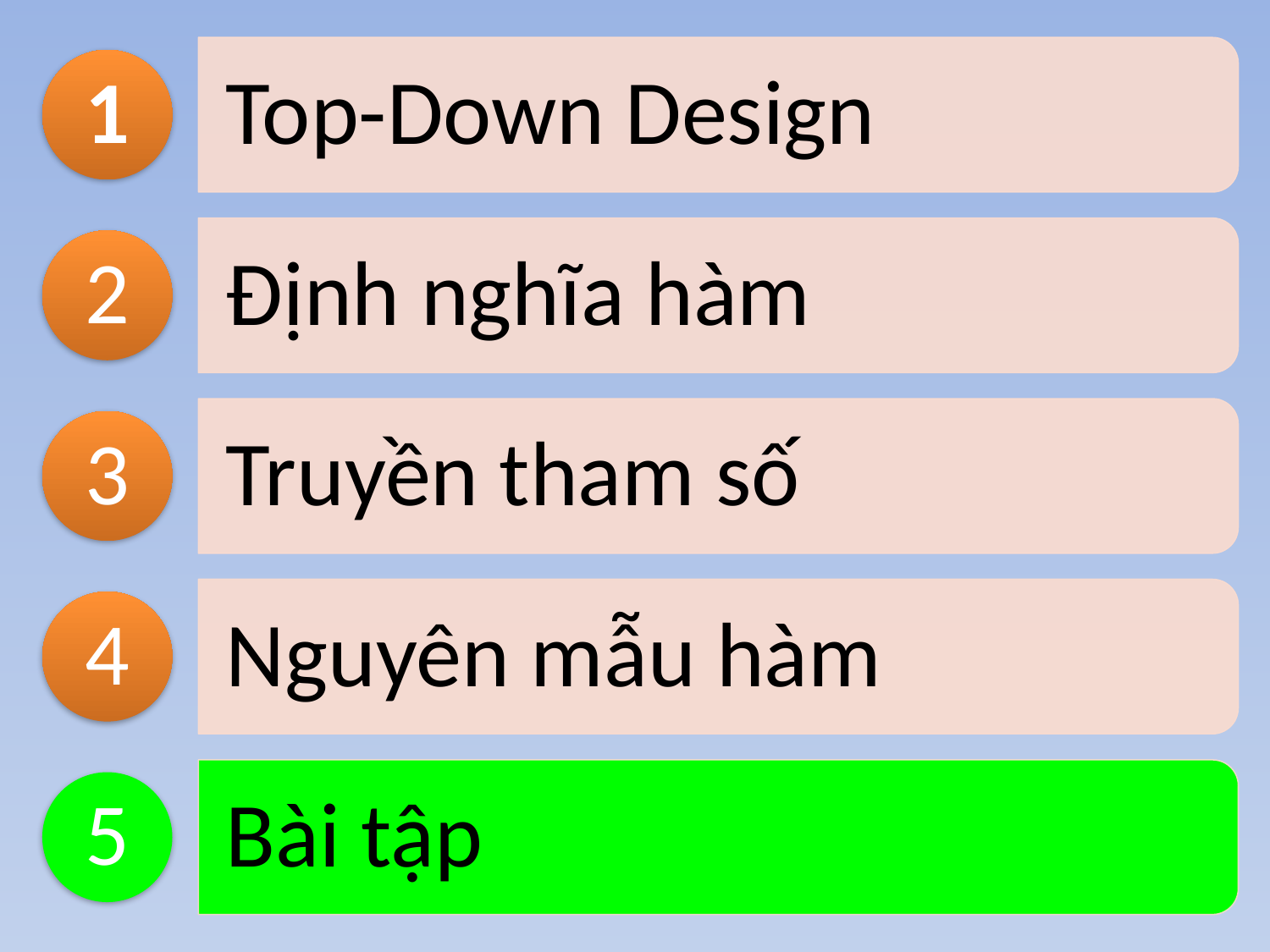

Top-Down Design
1
Định nghĩa hàm
2
Truyền tham số
3
Nguyên mẫu hàm
4
Bài tập
5